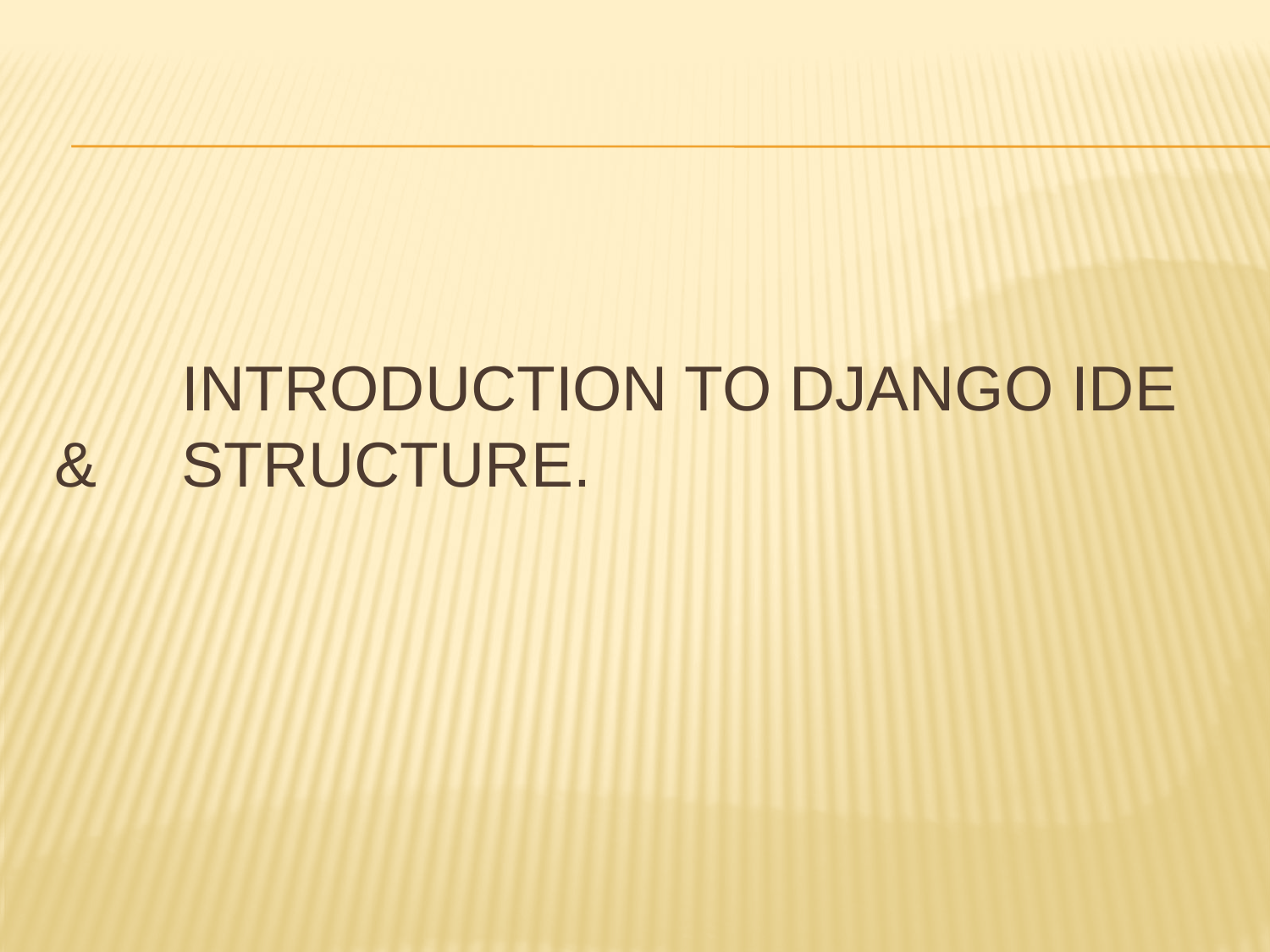

# Introduction to Django IDE & 	Structure.